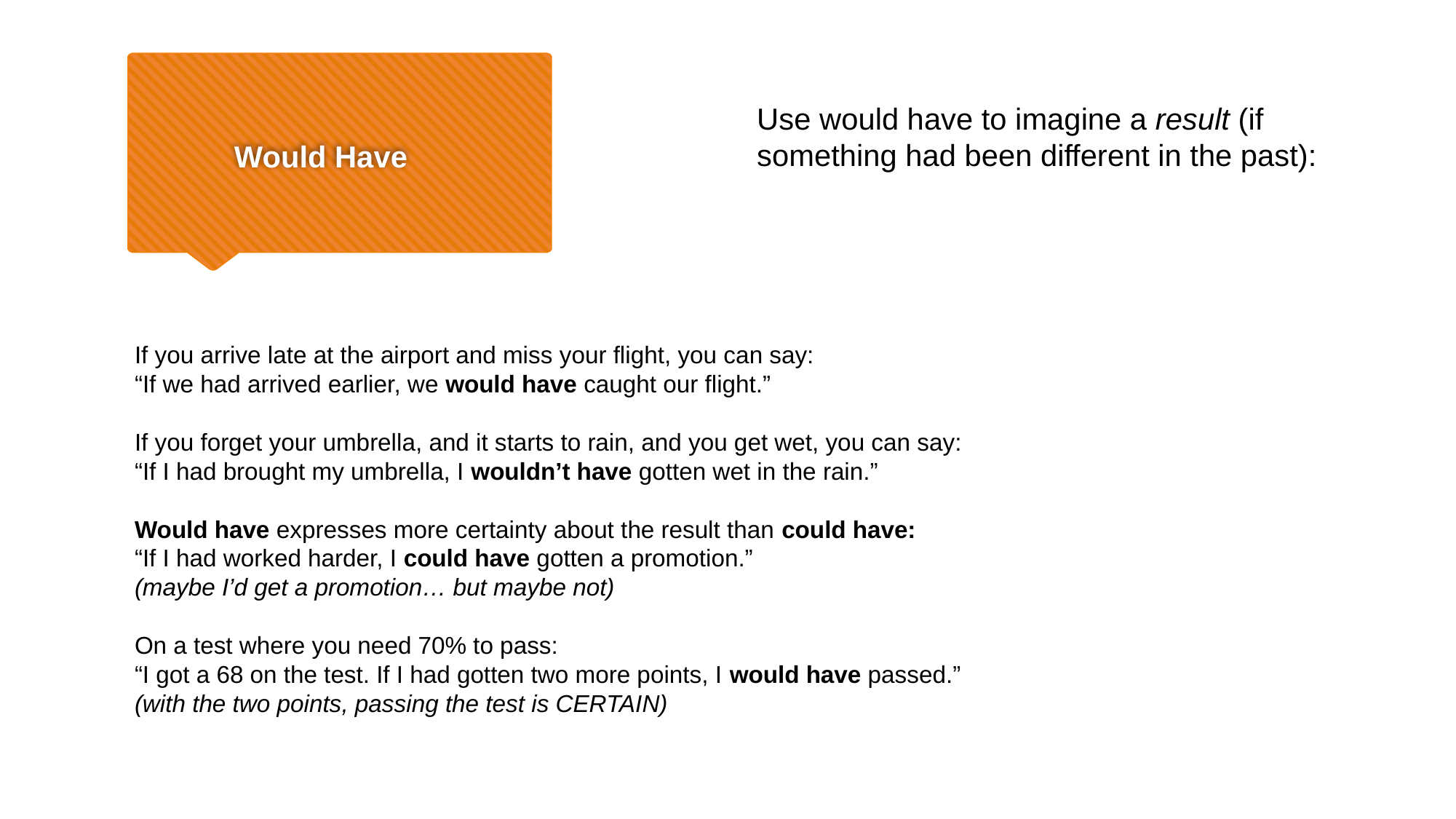

Use would have to imagine a result (if something had been different in the past):
# Would Have
If you arrive late at the airport and miss your flight, you can say:
“If we had arrived earlier, we would have caught our flight.”

If you forget your umbrella, and it starts to rain, and you get wet, you can say:
“If I had brought my umbrella, I wouldn’t have gotten wet in the rain.”

Would have expresses more certainty about the result than could have:
“If I had worked harder, I could have gotten a promotion.”
(maybe I’d get a promotion… but maybe not)

On a test where you need 70% to pass:
“I got a 68 on the test. If I had gotten two more points, I would have passed.”
(with the two points, passing the test is CERTAIN)